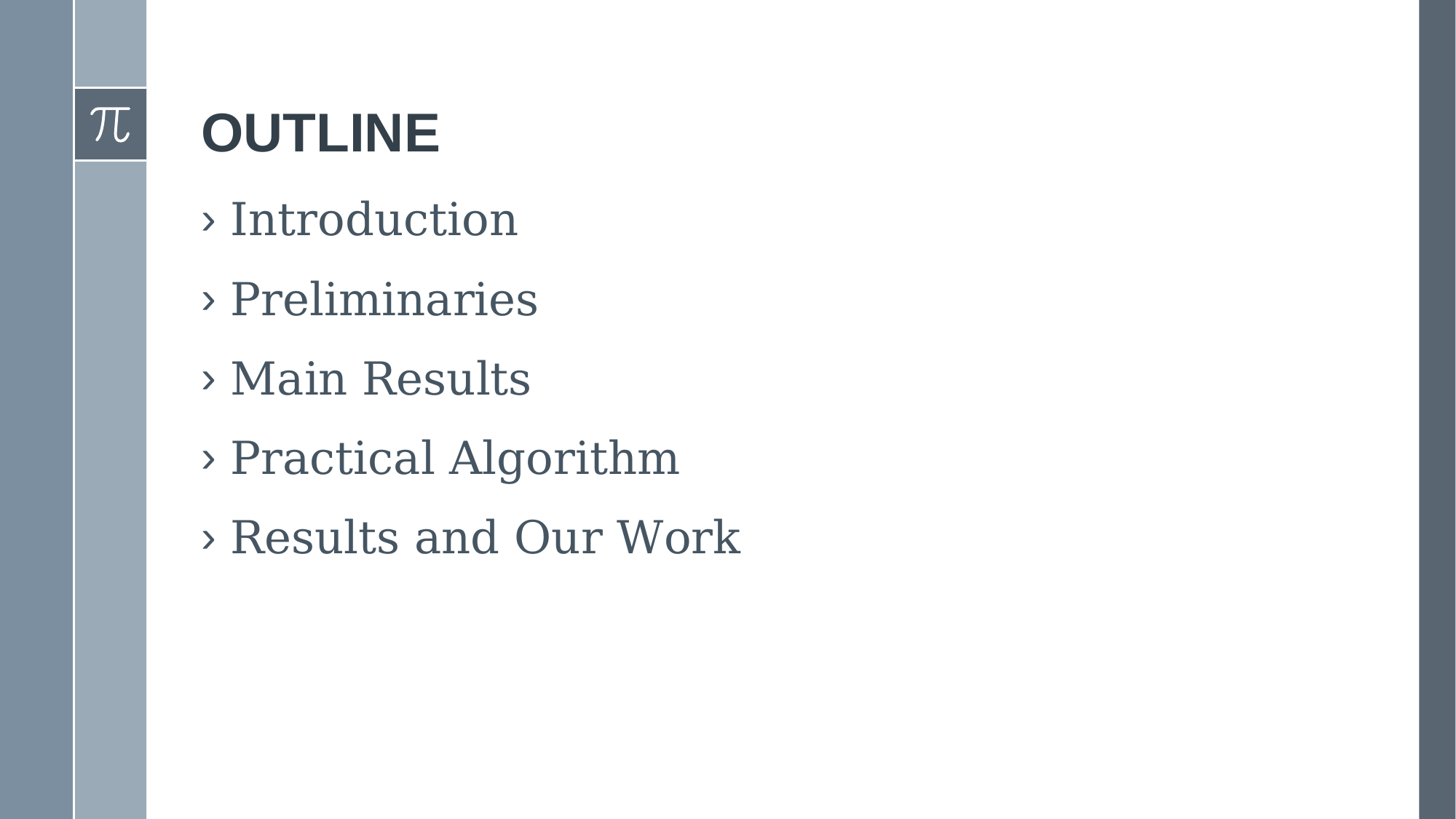

# OUTLINE
Introduction
Preliminaries
Main Results
Practical Algorithm
Results and Our Work